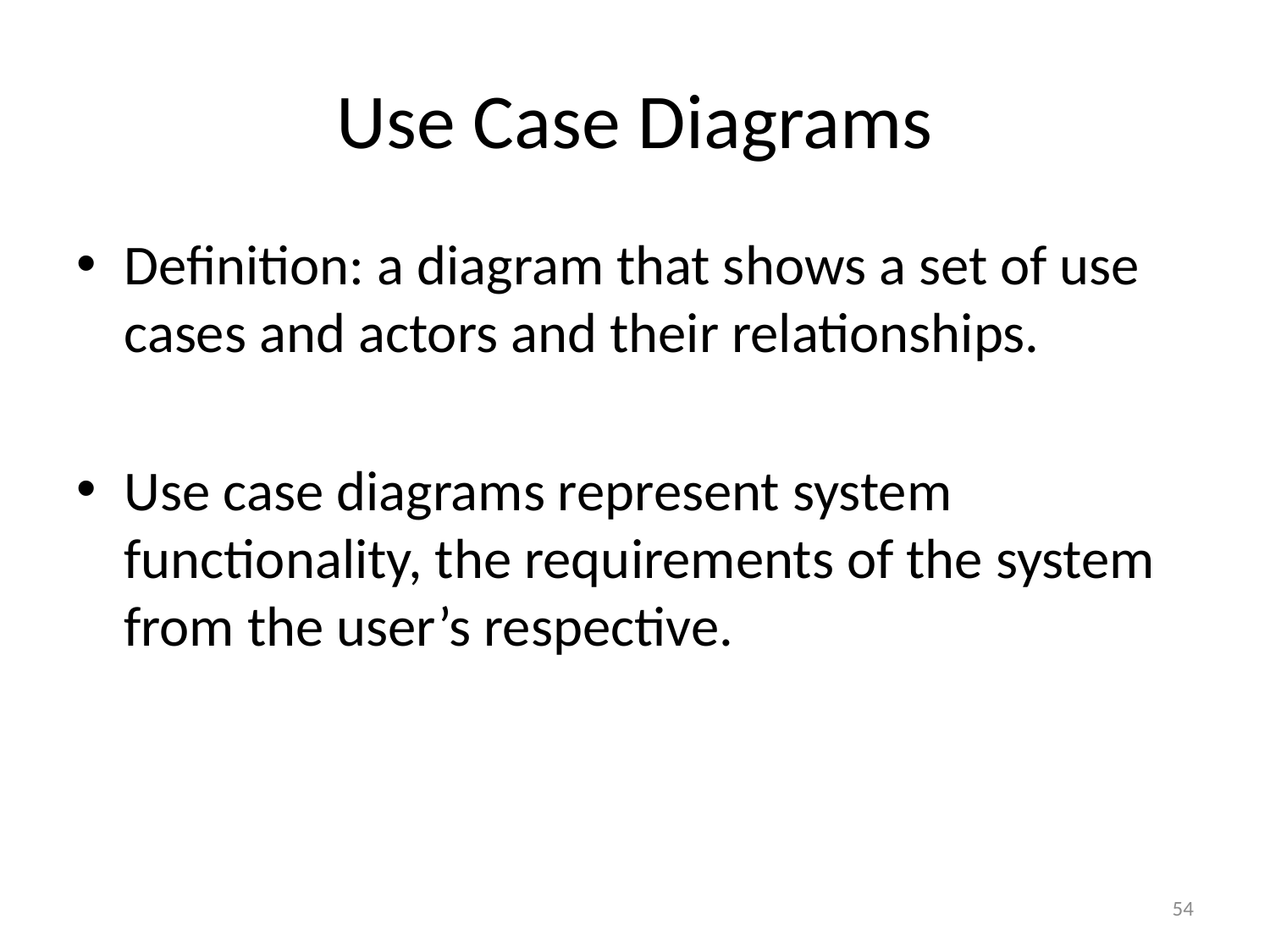

# Use Case Diagrams
Definition: a diagram that shows a set of use cases and actors and their relationships.

Use case diagrams represent system functionality, the requirements of the system from the user’s respective.
54